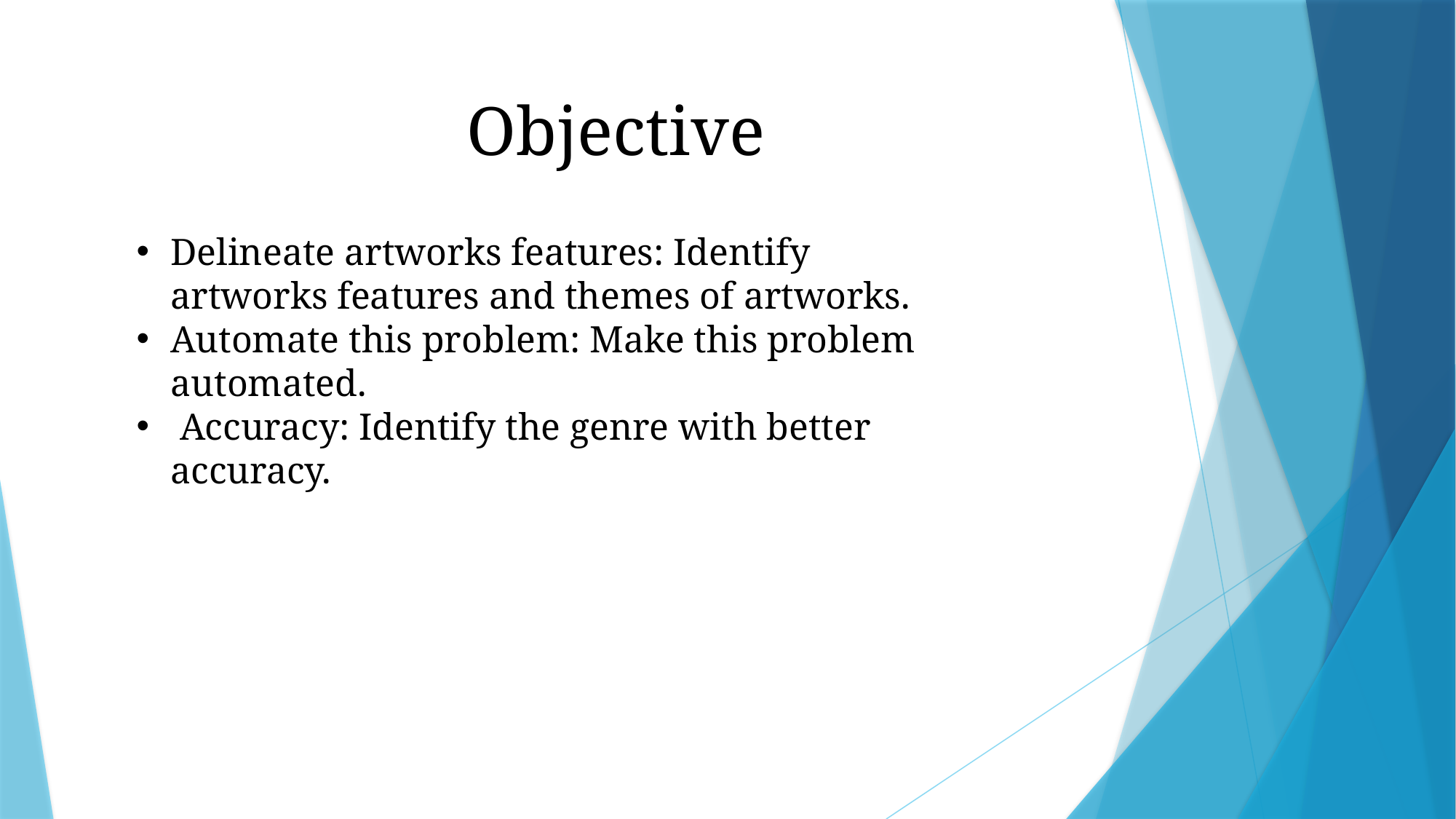

Objective
Delineate artworks features: Identify artworks features and themes of artworks.
Automate this problem: Make this problem automated.
 Accuracy: Identify the genre with better accuracy.